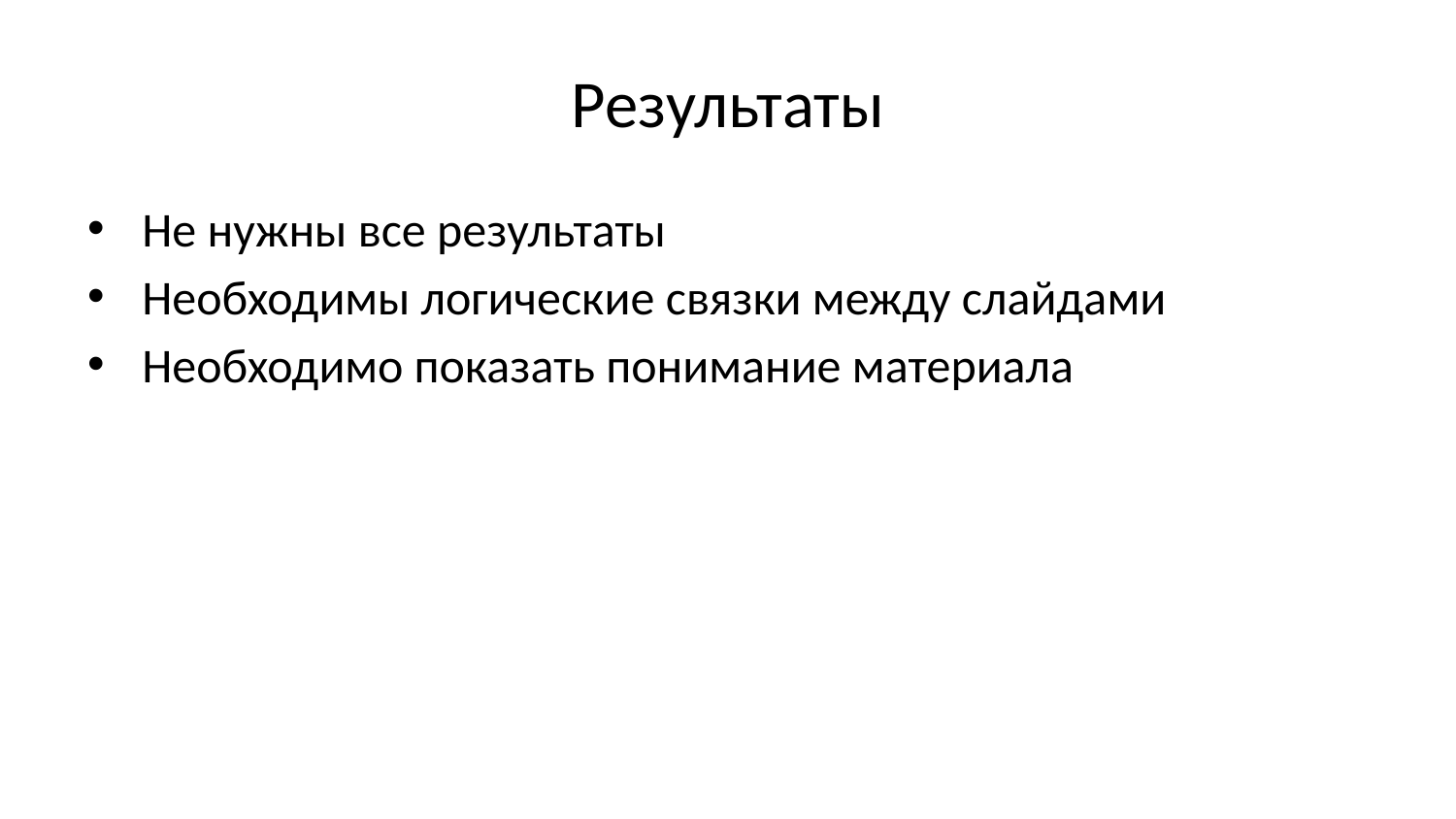

# Результаты
Не нужны все результаты
Необходимы логические связки между слайдами
Необходимо показать понимание материала